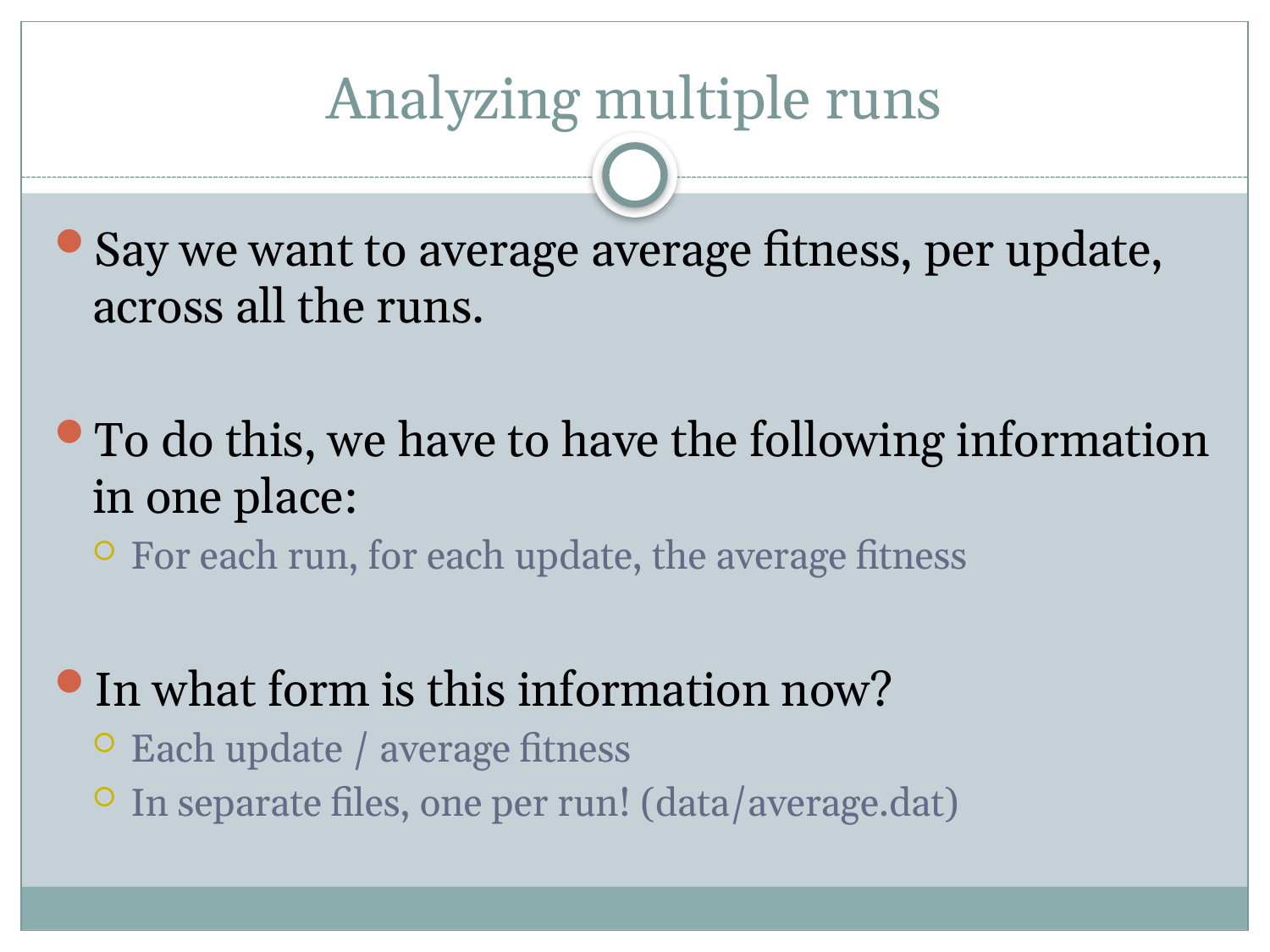

# Analyzing multiple runs
Say we want to average average fitness, per update, across all the runs.

To do this, we have to have the following information in one place:
For each run, for each update, the average fitness

In what form is this information now?
Each update / average fitness
In separate files, one per run! (data/average.dat)